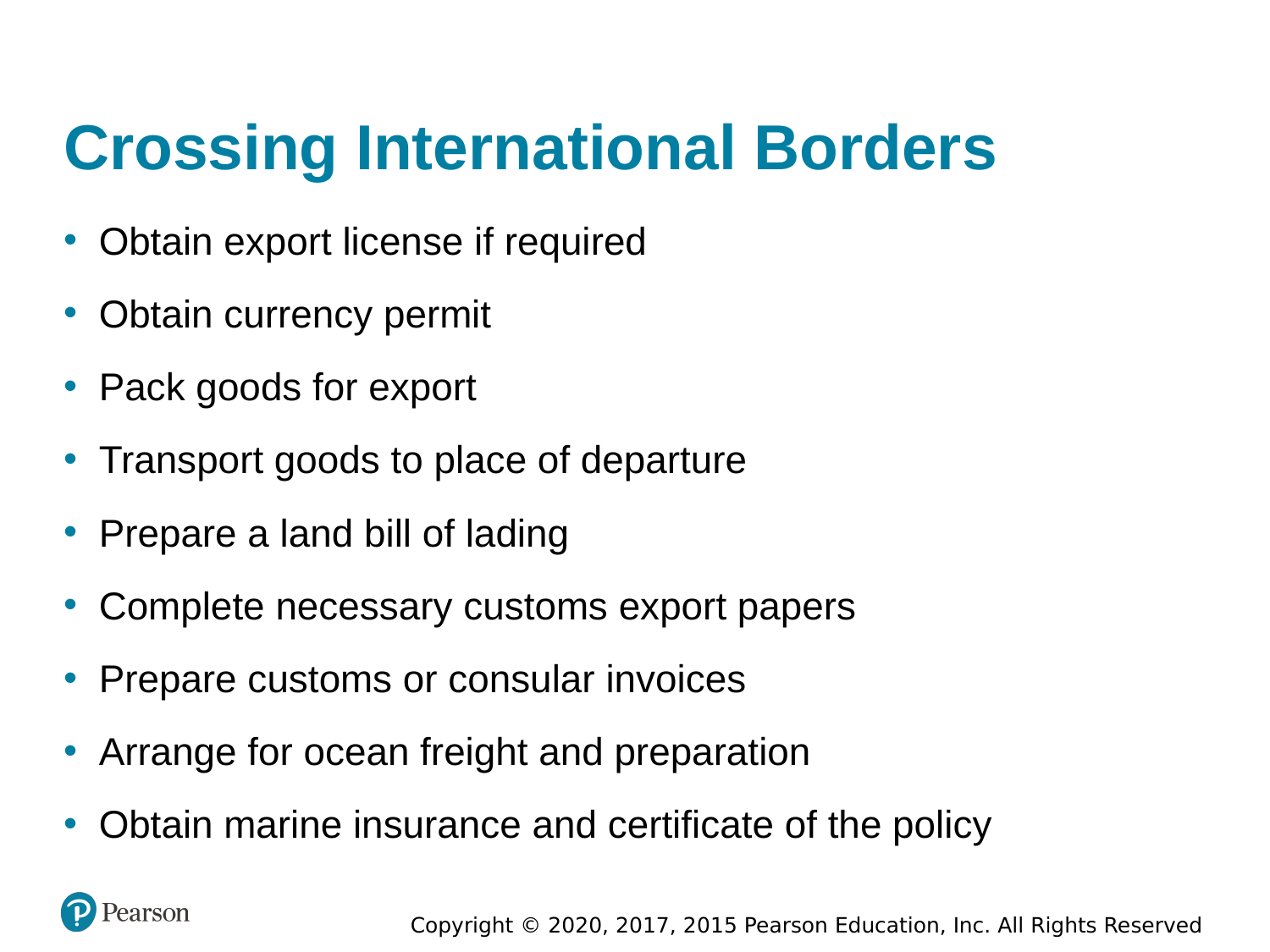

# Crossing International Borders
Obtain export license if required
Obtain currency permit
Pack goods for export
Transport goods to place of departure
Prepare a land bill of lading
Complete necessary customs export papers
Prepare customs or consular invoices
Arrange for ocean freight and preparation
Obtain marine insurance and certificate of the policy